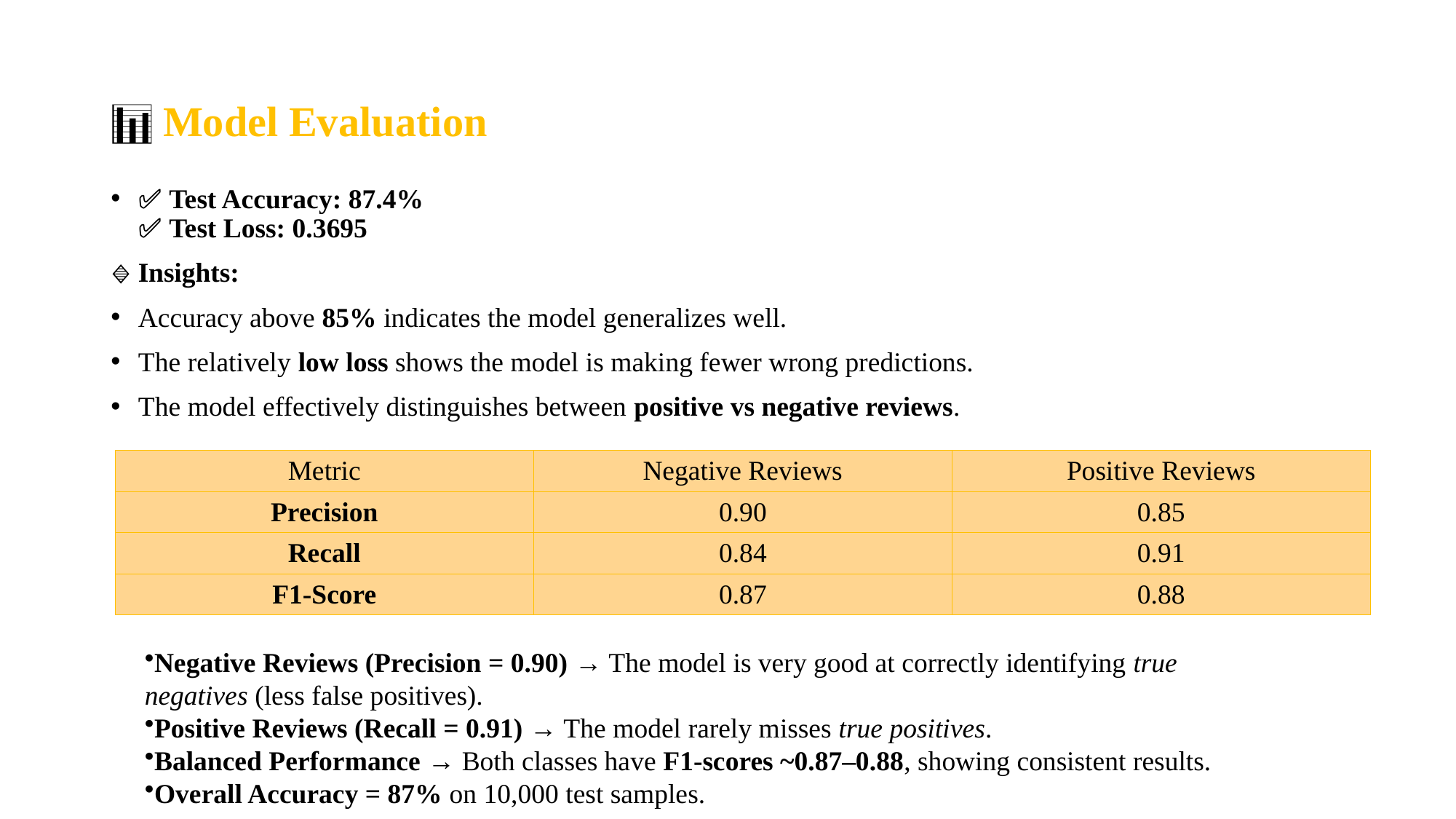

# 📊 Model Evaluation
✅ Test Accuracy: 87.4%
✅ Test Loss: 0.3695
🔹 Insights:
Accuracy above 85% indicates the model generalizes well.
The relatively low loss shows the model is making fewer wrong predictions.
The model effectively distinguishes between positive vs negative reviews.

| Metric | Negative Reviews | Positive Reviews |
| --- | --- | --- |
| Precision | 0.90 | 0.85 |
| Recall | 0.84 | 0.91 |
| F1-Score | 0.87 | 0.88 |
Negative Reviews (Precision = 0.90) → The model is very good at correctly identifying true negatives (less false positives).
Positive Reviews (Recall = 0.91) → The model rarely misses true positives.
Balanced Performance → Both classes have F1-scores ~0.87–0.88, showing consistent results.
Overall Accuracy = 87% on 10,000 test samples.